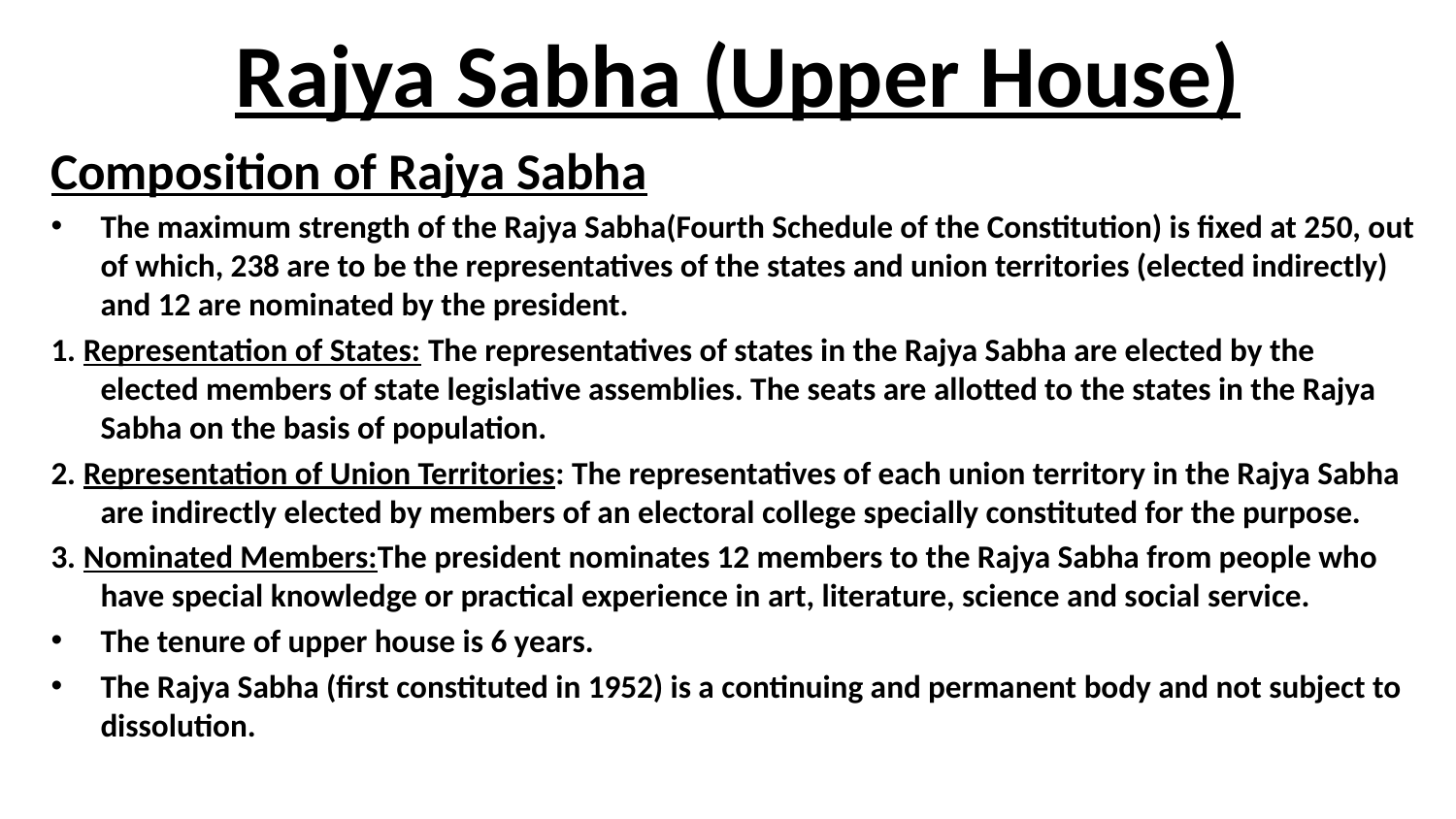

# Rajya Sabha (Upper House)
Composition of Rajya Sabha
The maximum strength of the Rajya Sabha(Fourth Schedule of the Constitution) is fixed at 250, out of which, 238 are to be the representatives of the states and union territories (elected indirectly) and 12 are nominated by the president.
1. Representation of States: The representatives of states in the Rajya Sabha are elected by the elected members of state legislative assemblies. The seats are allotted to the states in the Rajya Sabha on the basis of population.
2. Representation of Union Territories: The representatives of each union territory in the Rajya Sabha are indirectly elected by members of an electoral college specially constituted for the purpose.
3. Nominated Members:The president nominates 12 members to the Rajya Sabha from people who have special knowledge or practical experience in art, literature, science and social service.
The tenure of upper house is 6 years.
The Rajya Sabha (first constituted in 1952) is a continuing and permanent body and not subject to dissolution.